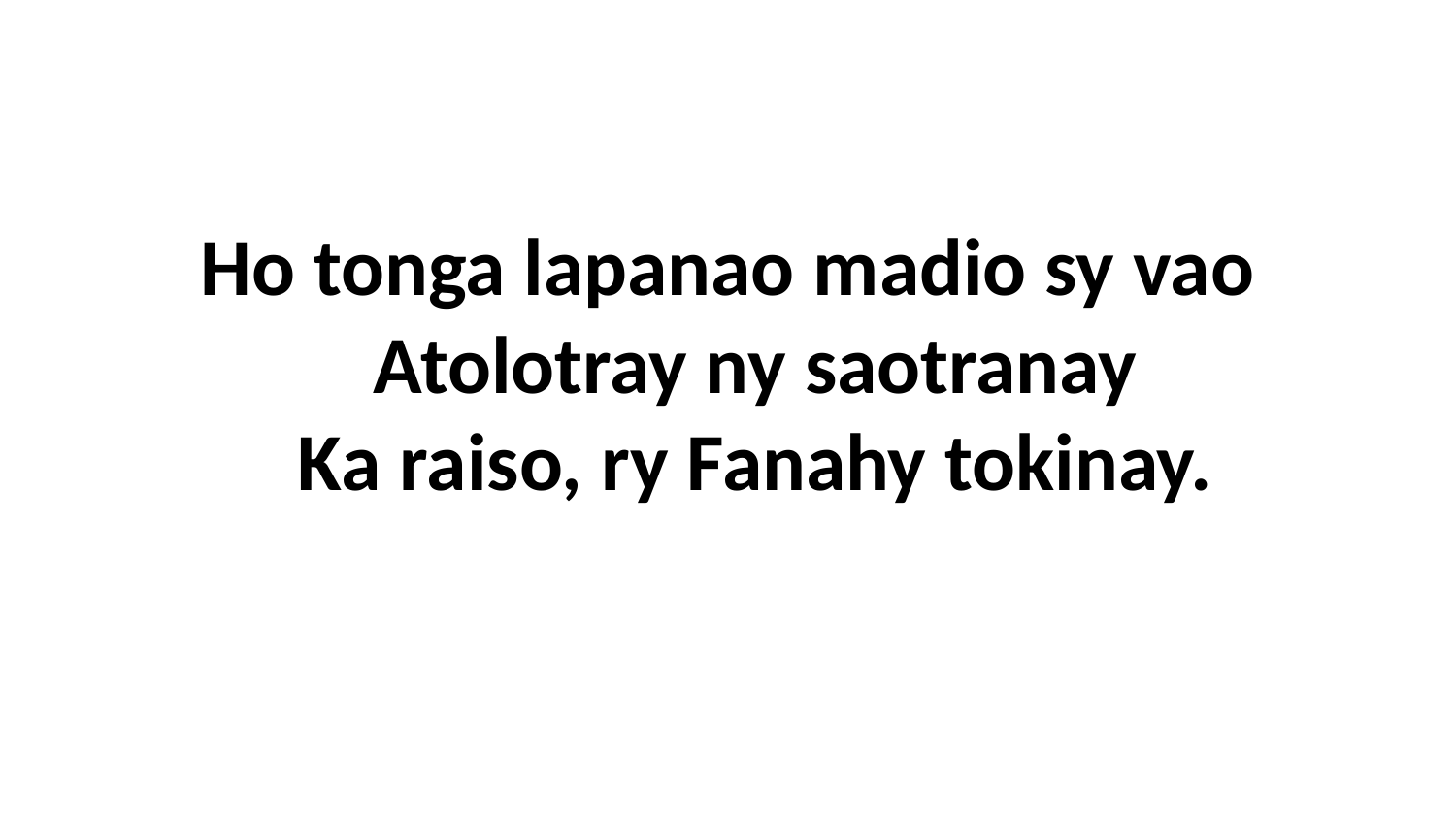

# Ho tonga lapanao madio sy vao Atolotray ny saotranay Ka raiso, ry Fanahy tokinay.